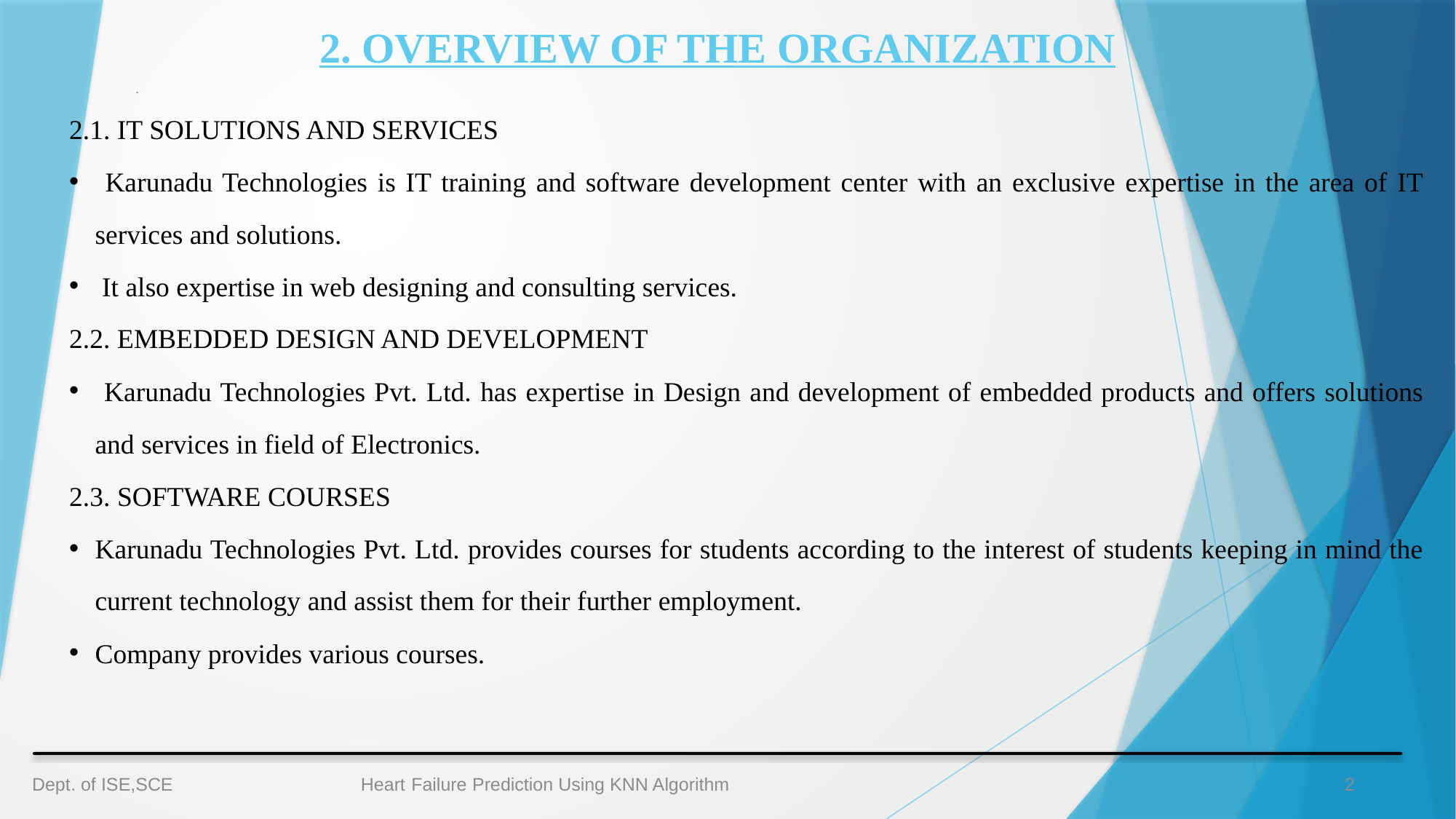

# 2. OVERVIEW OF THE ORGANIZATION
.
2.1. IT SOLUTIONS AND SERVICES
 Karunadu Technologies is IT training and software development center with an exclusive expertise in the area of IT services and solutions.
 It also expertise in web designing and consulting services.
2.2. EMBEDDED DESIGN AND DEVELOPMENT
 Karunadu Technologies Pvt. Ltd. has expertise in Design and development of embedded products and offers solutions and services in field of Electronics.
2.3. SOFTWARE COURSES
Karunadu Technologies Pvt. Ltd. provides courses for students according to the interest of students keeping in mind the current technology and assist them for their further employment.
Company provides various courses.

    Dept. of ISE,SCE                                     Heart Failure Prediction Using KNN Algorithm                                                                                                                         2